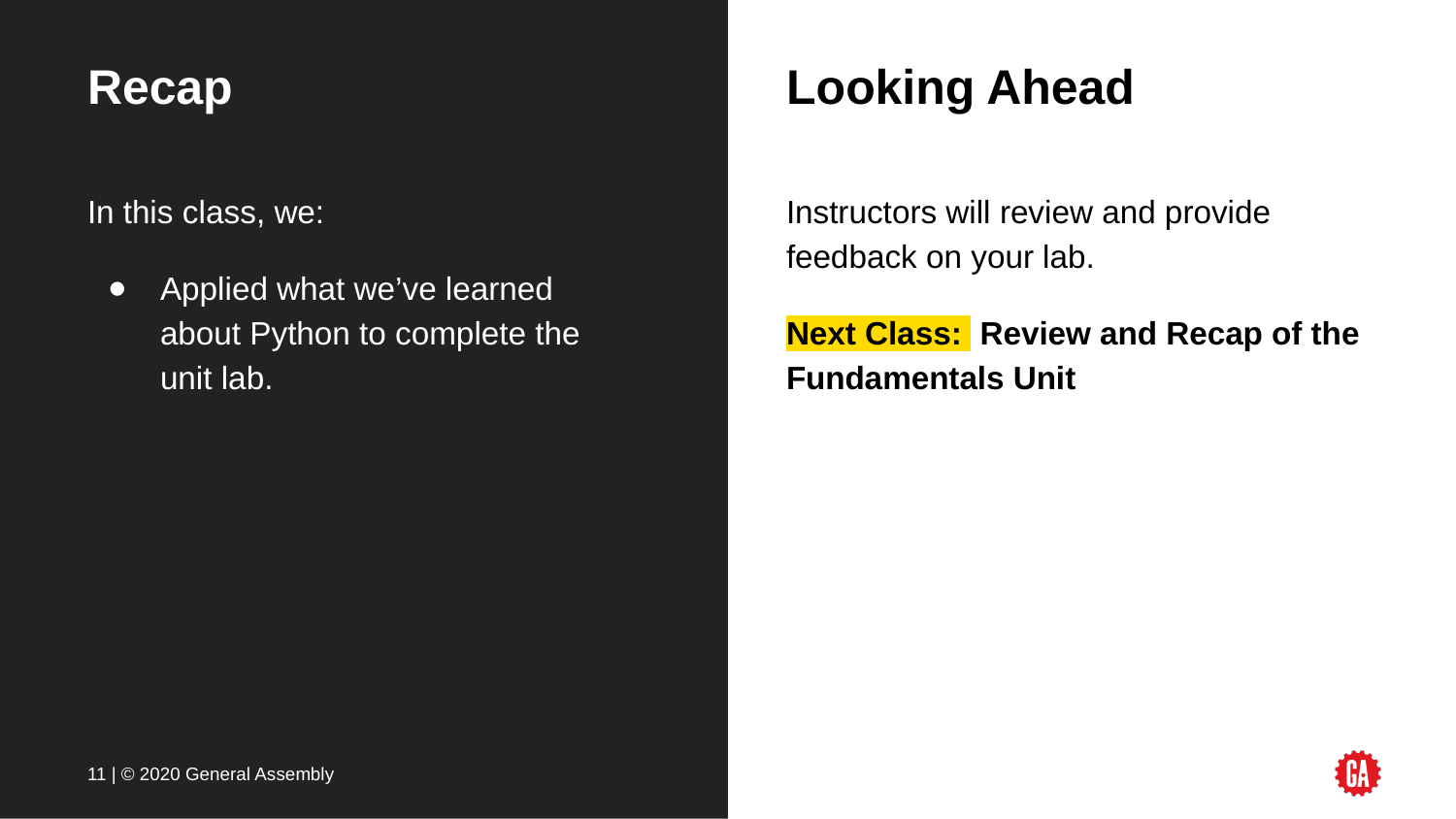

# Recap
Looking Ahead
In this class, we:
Applied what we’ve learned about Python to complete the unit lab.
Instructors will review and provide feedback on your lab.
Next Class:  Review and Recap of the Fundamentals Unit
11 | © 2020 General Assembly